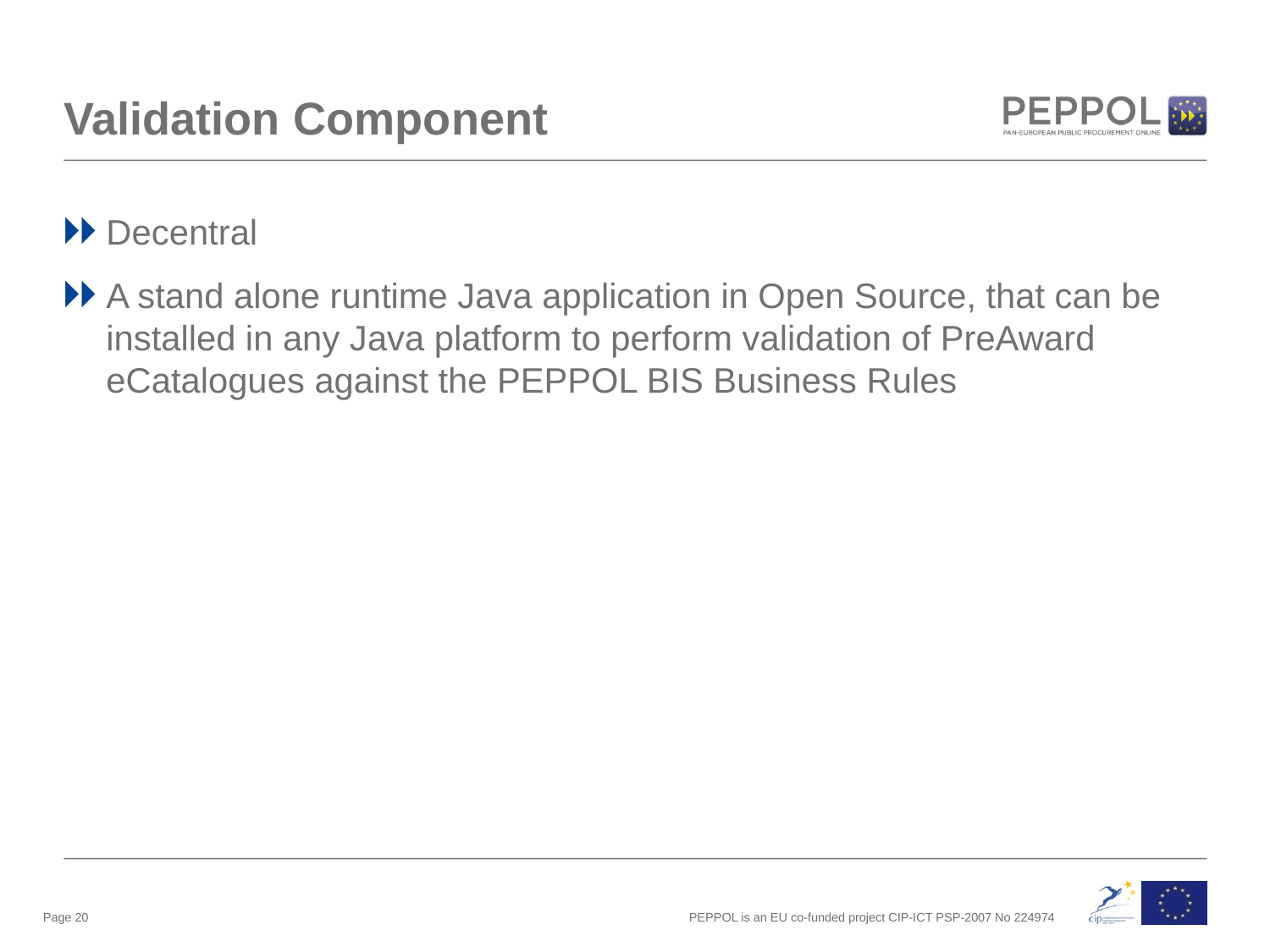

Validation Component
Decentral
A stand alone runtime Java application in Open Source, that can be installed in any Java platform to perform validation of PreAward eCatalogues against the PEPPOL BIS Business Rules
Page 20